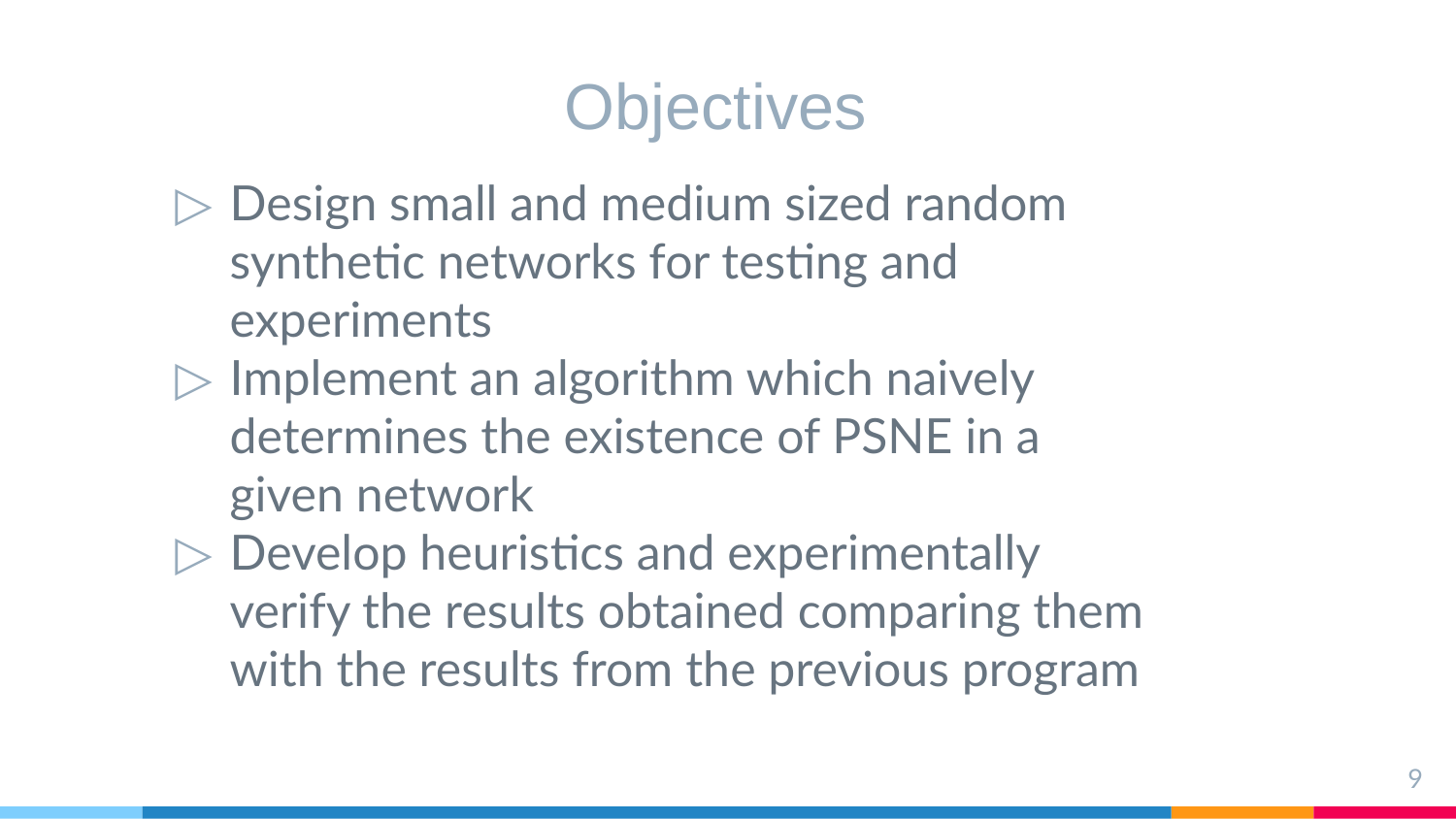

# Objectives
Design small and medium sized random synthetic networks for testing and experiments
Implement an algorithm which naively determines the existence of PSNE in a given network
Develop heuristics and experimentally verify the results obtained comparing them with the results from the previous program

9